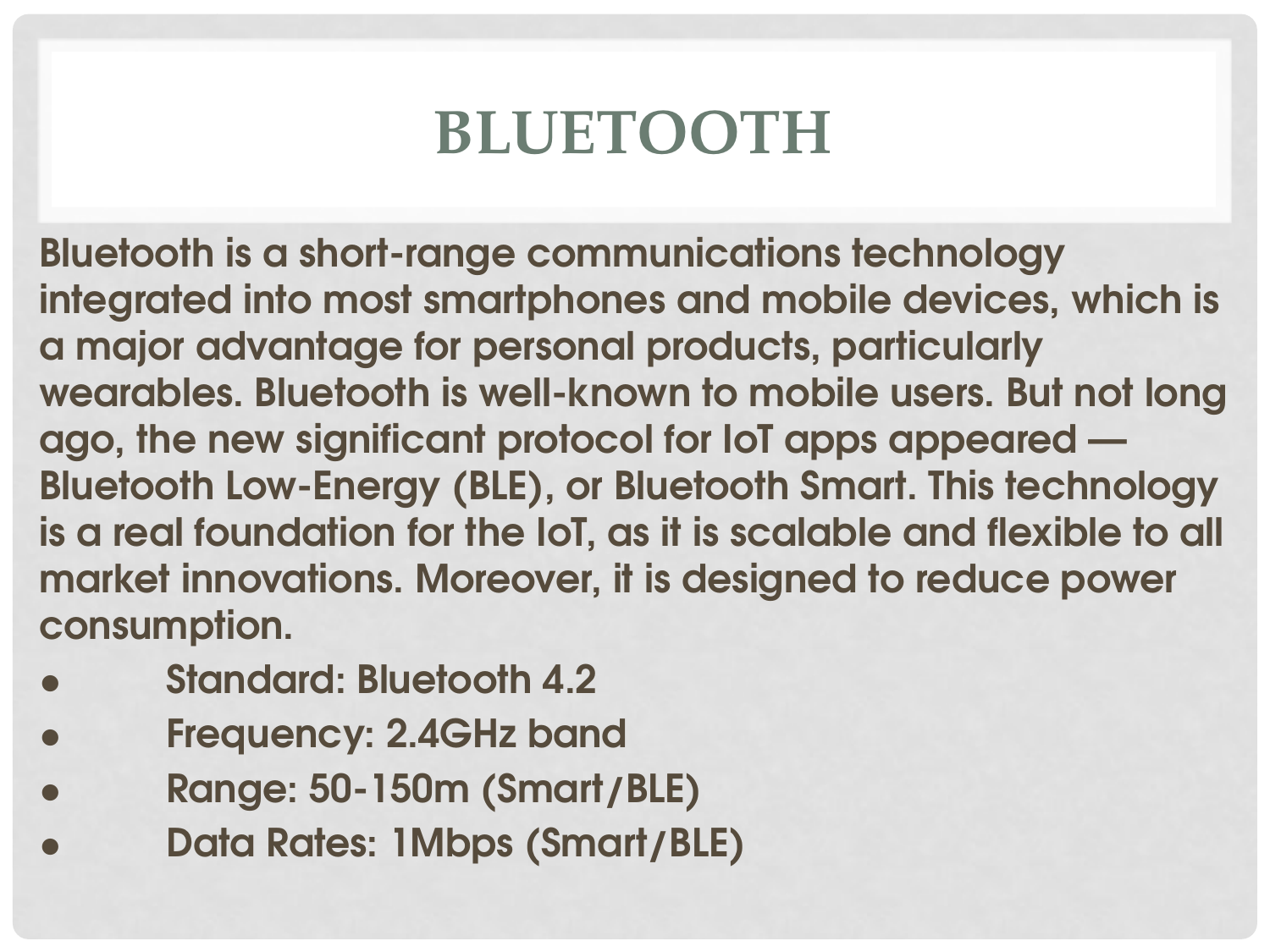

# Bluetooth
Bluetooth is a short-range communications technology integrated into most smartphones and mobile devices, which is a major advantage for personal products, particularly wearables. Bluetooth is well-known to mobile users. But not long ago, the new significant protocol for IoT apps appeared — Bluetooth Low-Energy (BLE), or Bluetooth Smart. This technology is a real foundation for the IoT, as it is scalable and flexible to all market innovations. Moreover, it is designed to reduce power consumption.
•	Standard: Bluetooth 4.2
•	Frequency: 2.4GHz band
•	Range: 50-150m (Smart/BLE)
•	Data Rates: 1Mbps (Smart/BLE)